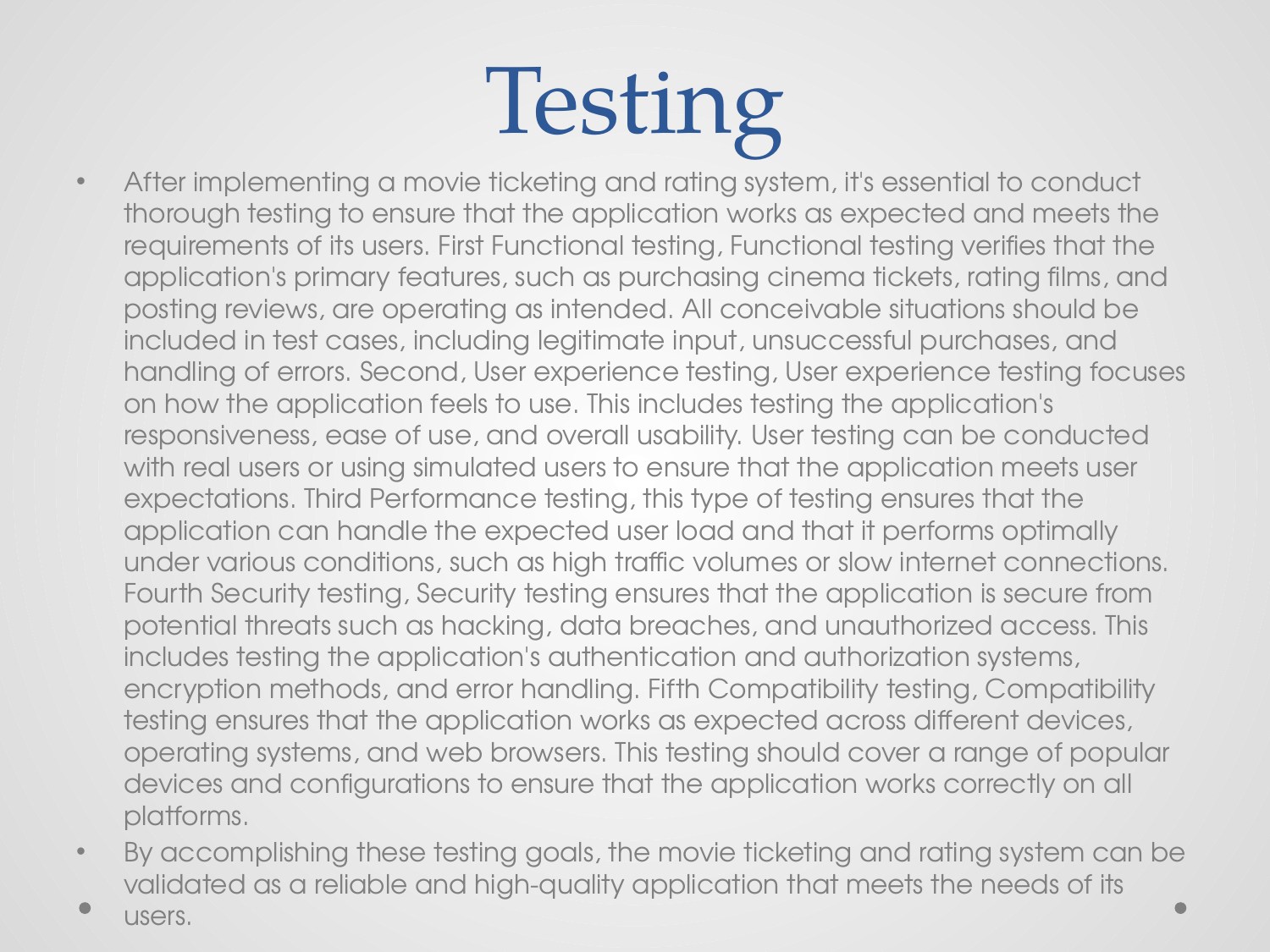

# Testing
After implementing a movie ticketing and rating system, it's essential to conduct thorough testing to ensure that the application works as expected and meets the requirements of its users. First Functional testing, Functional testing verifies that the application's primary features, such as purchasing cinema tickets, rating films, and posting reviews, are operating as intended. All conceivable situations should be included in test cases, including legitimate input, unsuccessful purchases, and handling of errors. Second, User experience testing, User experience testing focuses on how the application feels to use. This includes testing the application's responsiveness, ease of use, and overall usability. User testing can be conducted with real users or using simulated users to ensure that the application meets user expectations. Third Performance testing, this type of testing ensures that the application can handle the expected user load and that it performs optimally under various conditions, such as high traffic volumes or slow internet connections. Fourth Security testing, Security testing ensures that the application is secure from potential threats such as hacking, data breaches, and unauthorized access. This includes testing the application's authentication and authorization systems, encryption methods, and error handling. Fifth Compatibility testing, Compatibility testing ensures that the application works as expected across different devices, operating systems, and web browsers. This testing should cover a range of popular devices and configurations to ensure that the application works correctly on all platforms.
By accomplishing these testing goals, the movie ticketing and rating system can be validated as a reliable and high-quality application that meets the needs of its users.